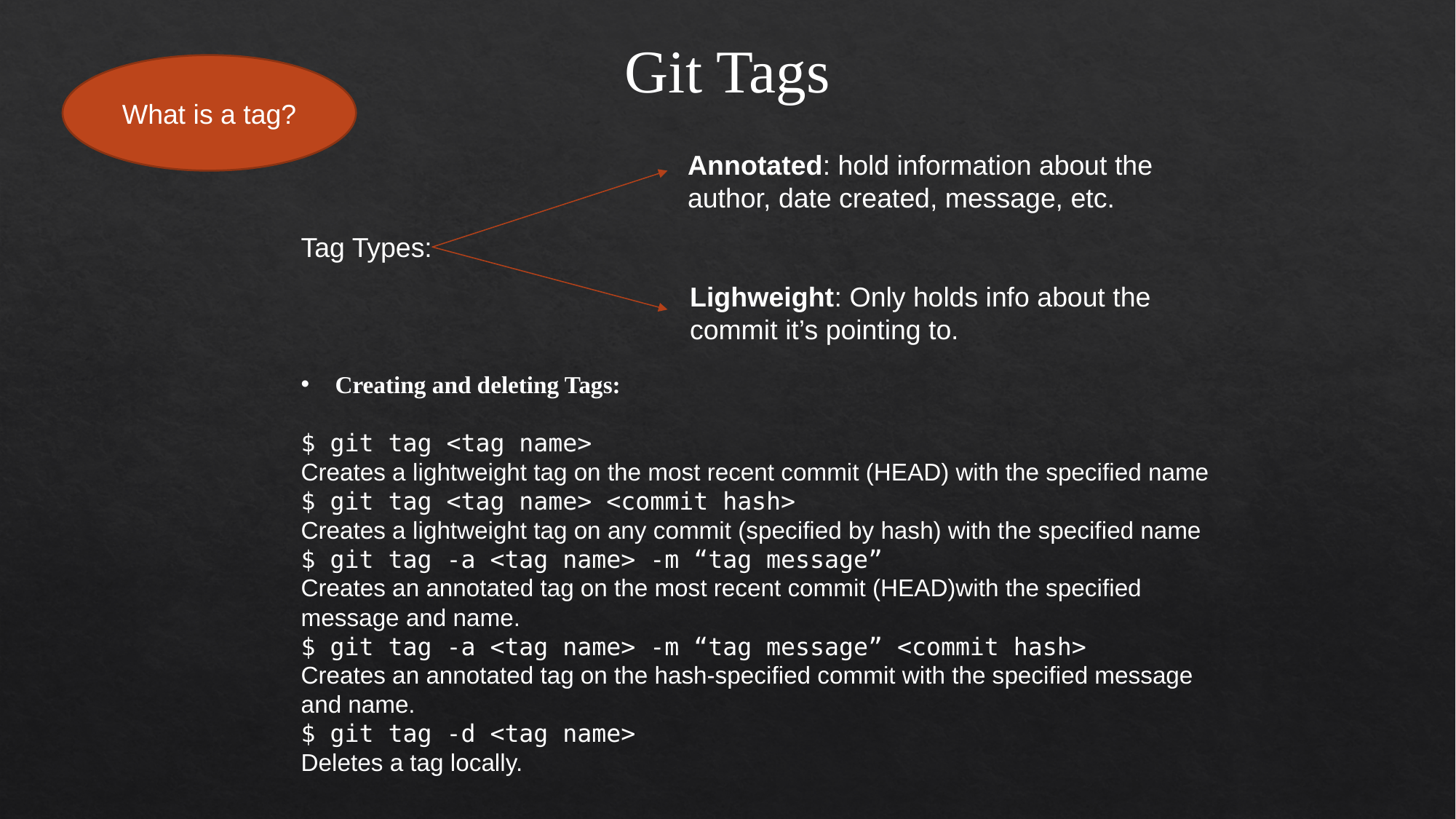

Git Tags
What is a tag?
Annotated: hold information about the author, date created, message, etc.
Tag Types:
Lighweight: Only holds info about the commit it’s pointing to.
Creating and deleting Tags:

$ git tag <tag name>
Creates a lightweight tag on the most recent commit (HEAD) with the specified name
$ git tag <tag name> <commit hash>
Creates a lightweight tag on any commit (specified by hash) with the specified name
$ git tag -a <tag name> -m “tag message”
Creates an annotated tag on the most recent commit (HEAD)with the specified message and name.
$ git tag -a <tag name> -m “tag message” <commit hash>
Creates an annotated tag on the hash-specified commit with the specified message and name.
$ git tag -d <tag name>
Deletes a tag locally.